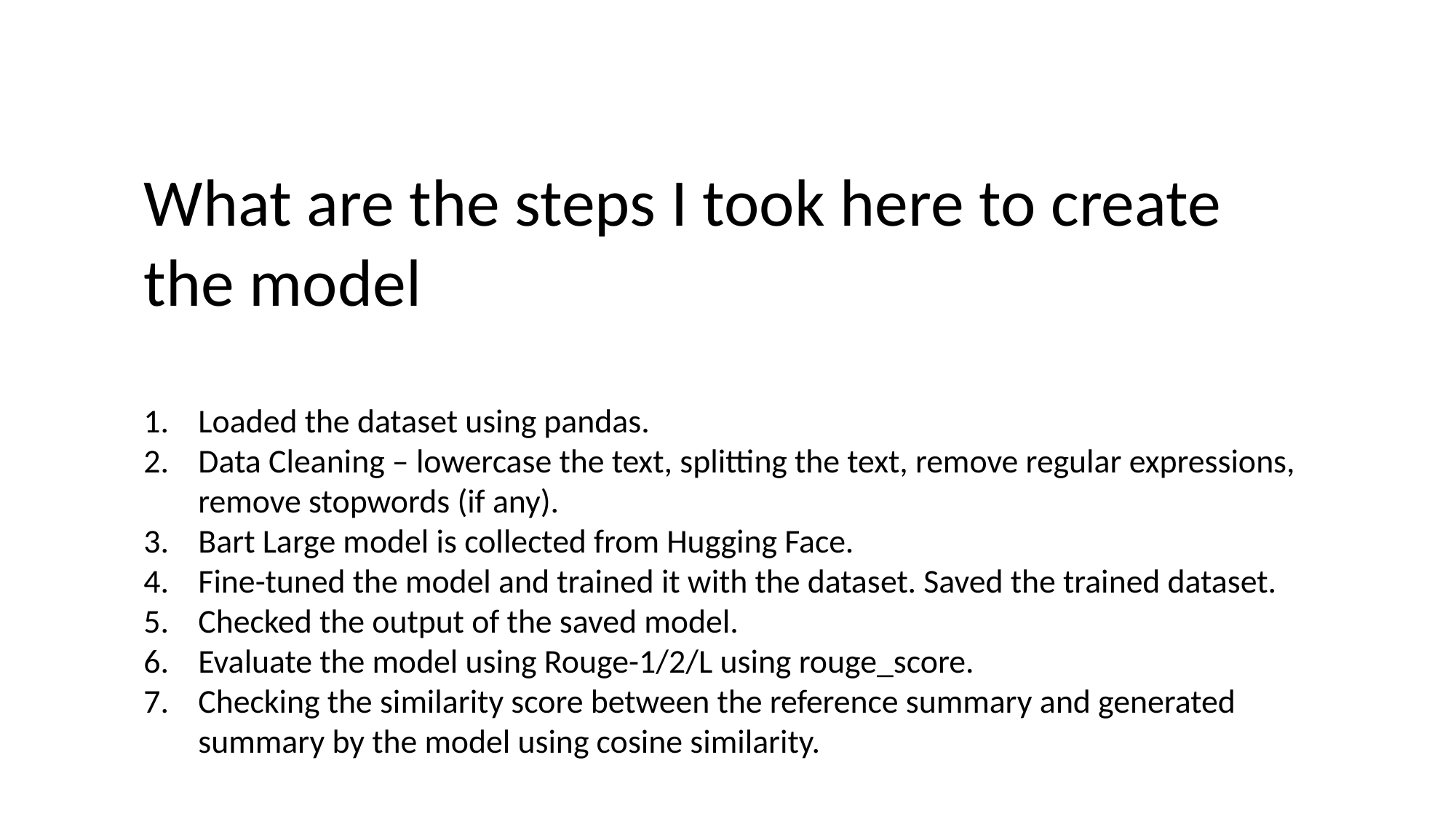

What are the steps I took here to create the model

Loaded the dataset using pandas.
Data Cleaning – lowercase the text, splitting the text, remove regular expressions, remove stopwords (if any).
Bart Large model is collected from Hugging Face.
Fine-tuned the model and trained it with the dataset. Saved the trained dataset.
Checked the output of the saved model.
Evaluate the model using Rouge-1/2/L using rouge_score.
Checking the similarity score between the reference summary and generated summary by the model using cosine similarity.